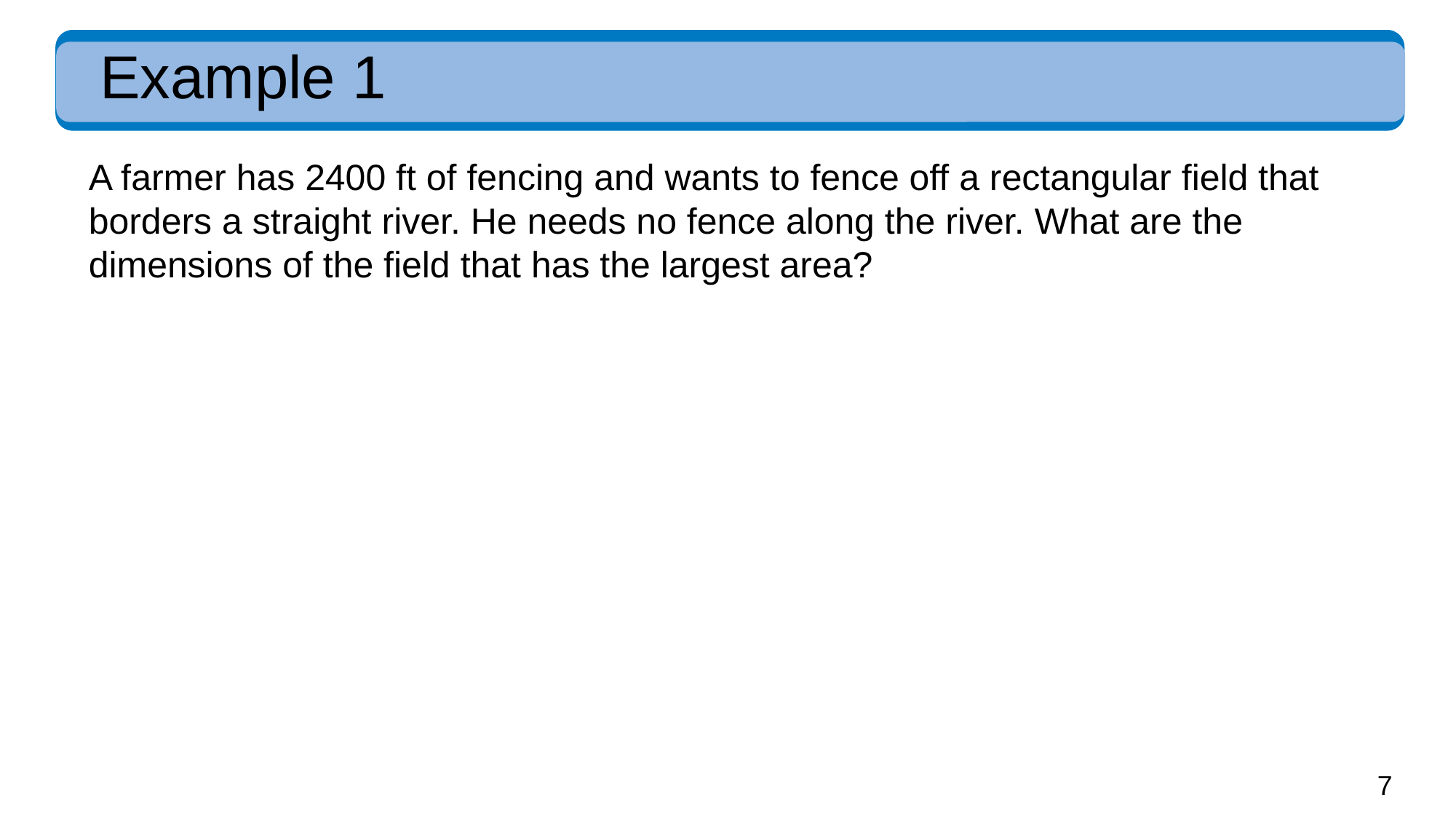

# Example 1
A farmer has 2400 ft of fencing and wants to fence off a rectangular field that borders a straight river. He needs no fence along the river. What are the dimensions of the field that has the largest area?